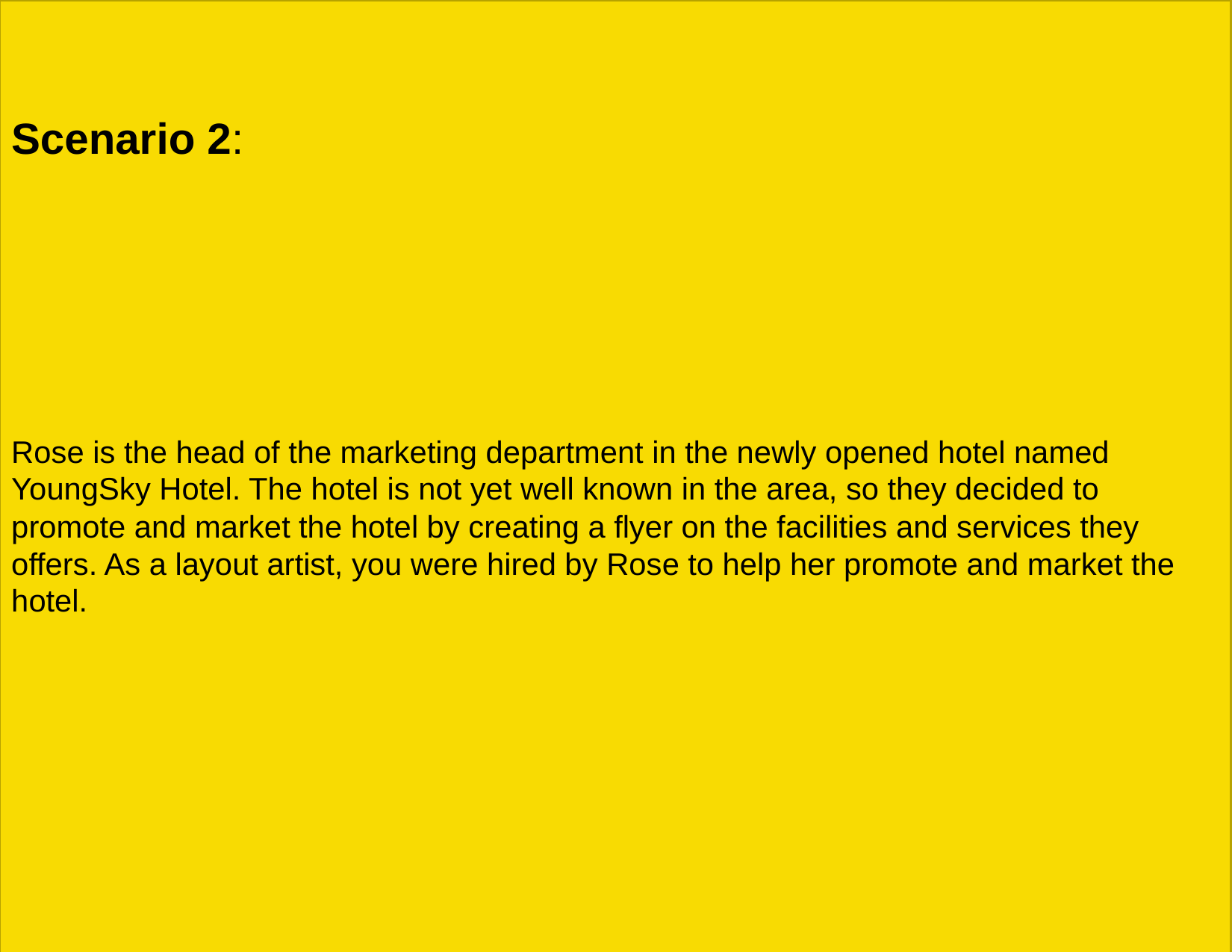

Scenario 2:

Rose is the head of the marketing department in the newly opened hotel named YoungSky Hotel. The hotel is not yet well known in the area, so they decided to promote and market the hotel by creating a flyer on the facilities and services they offers. As a layout artist, you were hired by Rose to help her promote and market the hotel.

# 7